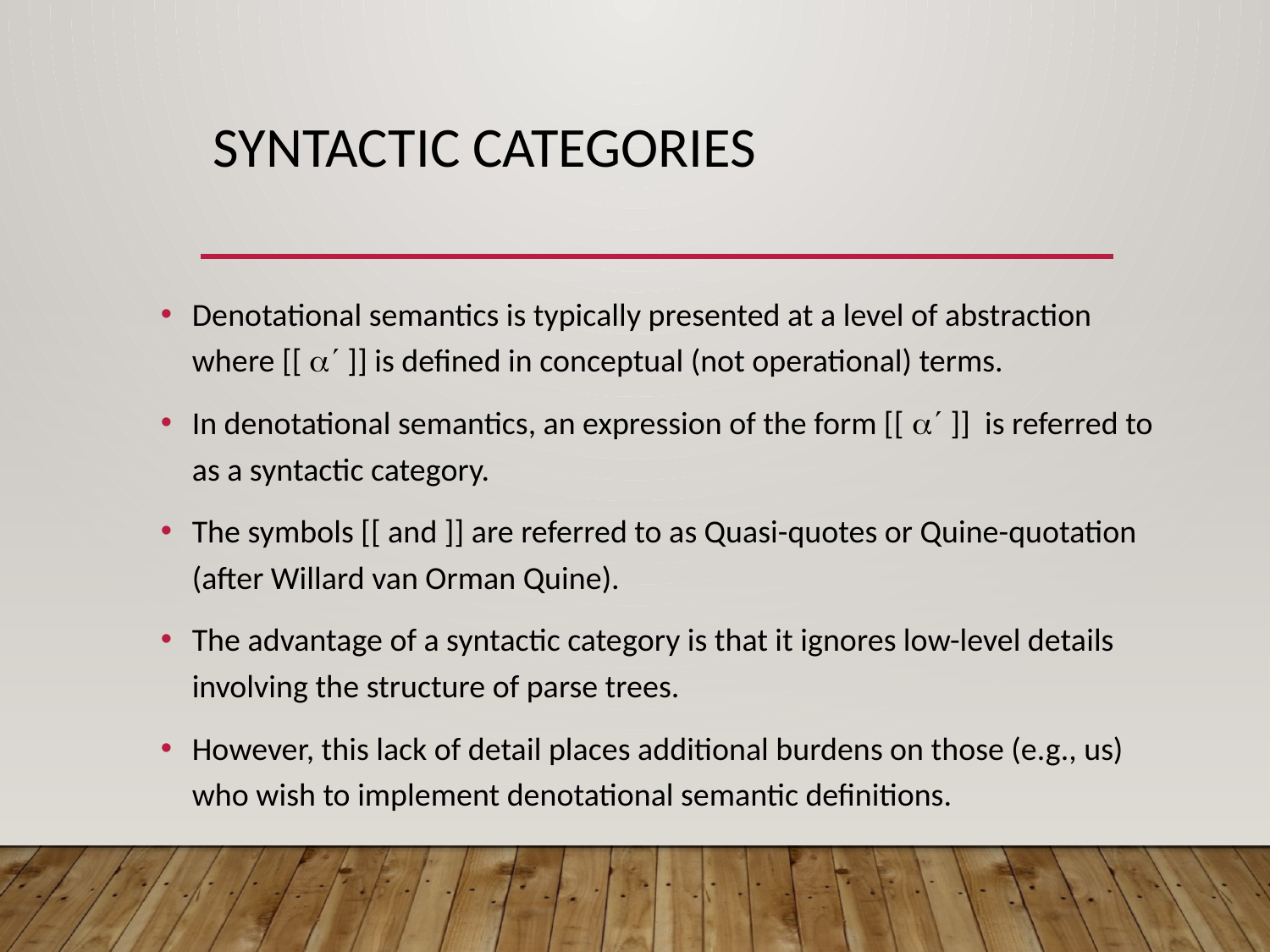

# Syntactic categories
Denotational semantics is typically presented at a level of abstraction where [[ α′ ]] is defined in conceptual (not operational) terms.
In denotational semantics, an expression of the form [[ α′ ]]  is referred to as a syntactic category.
The symbols [[ and ]] are referred to as Quasi-quotes or Quine-quotation (after Willard van Orman Quine).
The advantage of a syntactic category is that it ignores low-level details involving the structure of parse trees.
However, this lack of detail places additional burdens on those (e.g., us) who wish to implement denotational semantic definitions.